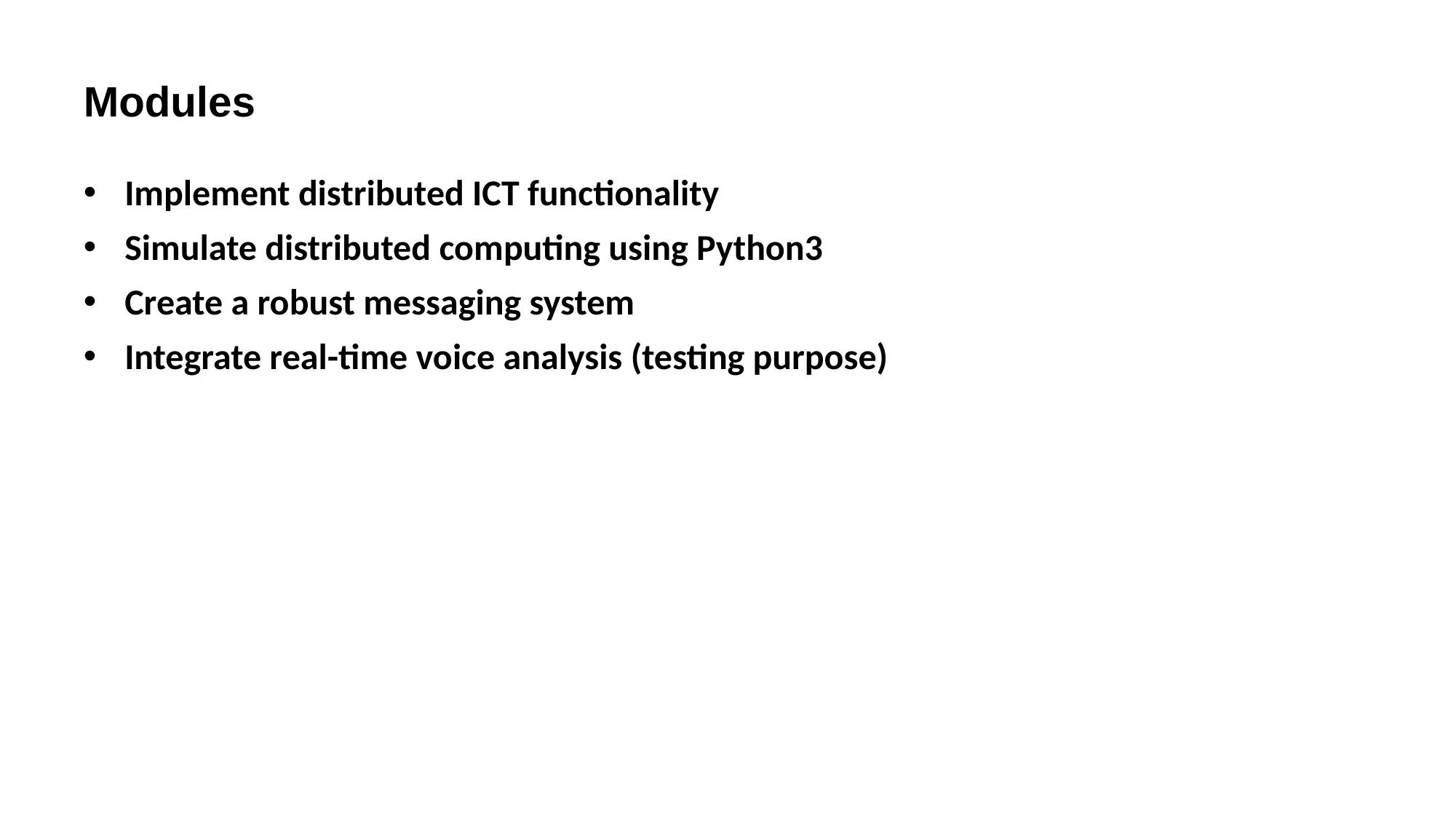

# Modules
Implement distributed ICT functionality
Simulate distributed computing using Python3
Create a robust messaging system
Integrate real-time voice analysis (testing purpose)